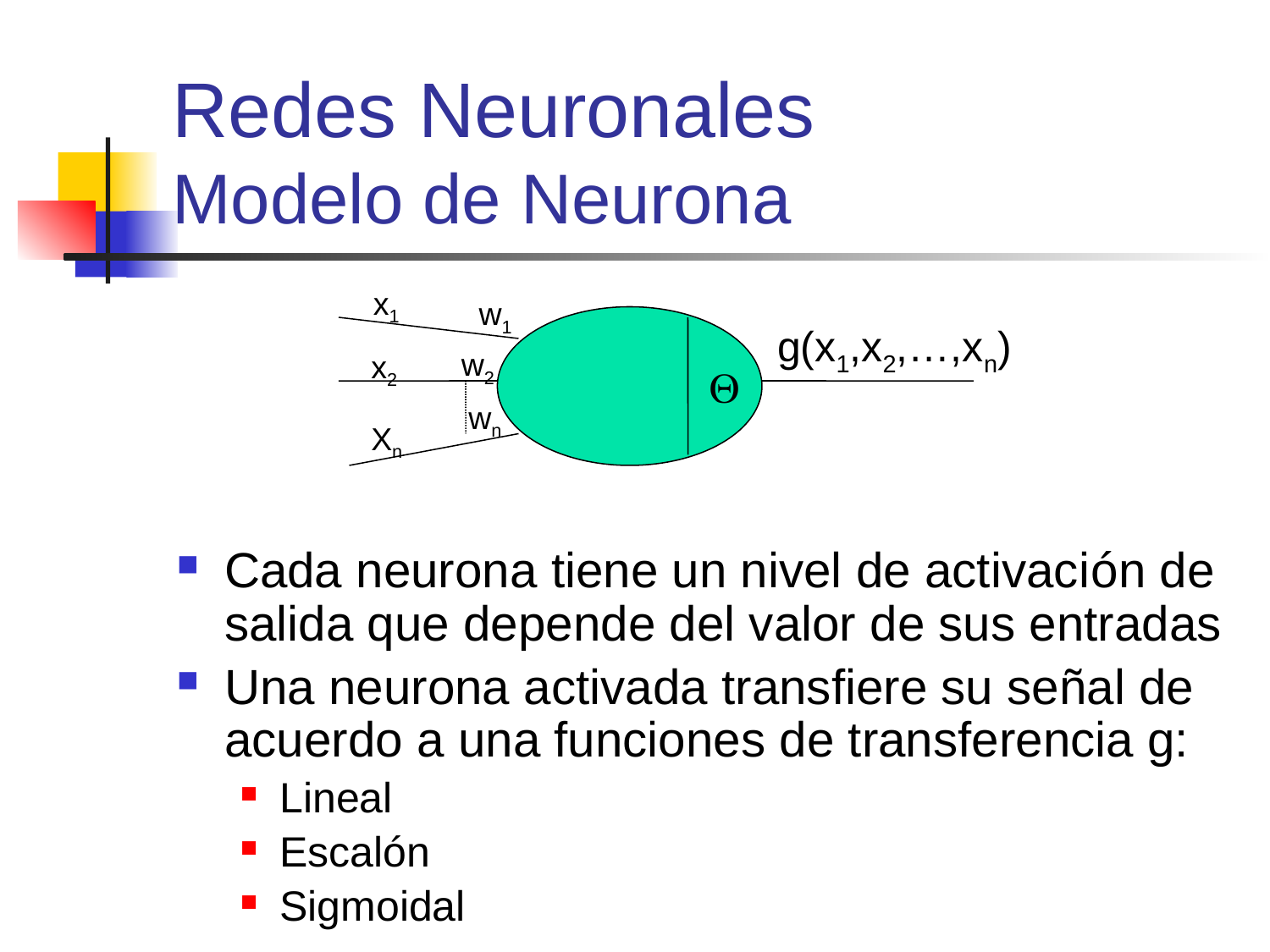

# Redes Neuronales Modelo de Neurona
x1

Cada neurona tiene un nivel de activación de salida que depende del valor de sus entradas
Una neurona activada transfiere su señal de acuerdo a una funciones de transferencia g:
Lineal
Escalón
Sigmoidal
w1
                Θ
g(x1,x2,…,xn)

w2
x2

wn
Xn